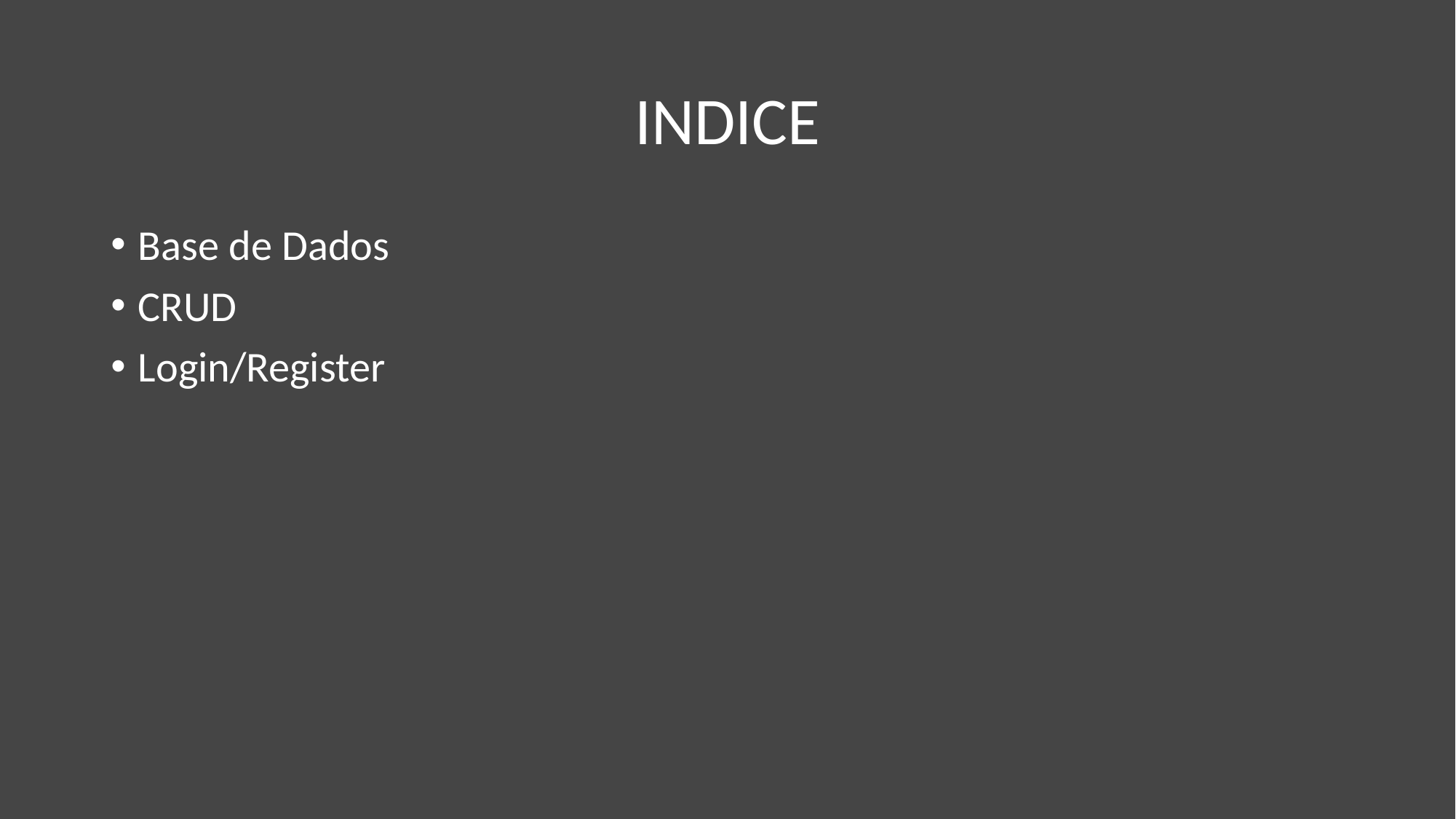

# INDICE
Base de Dados
CRUD
Login/Register